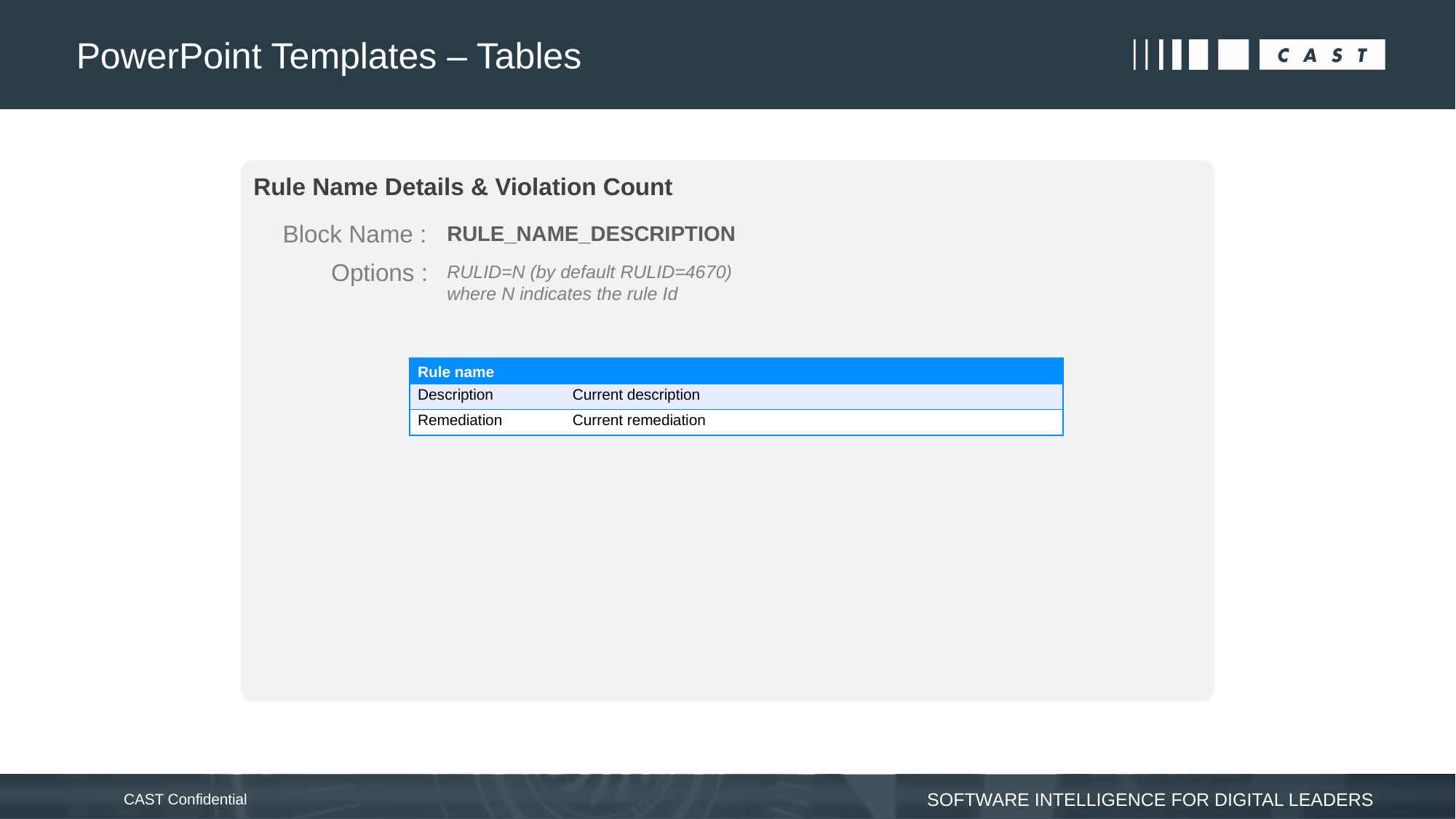

# PowerPoint Templates – Tables

Rule Name Details & Violation Count
Block Name :
RULE_NAME_DESCRIPTION
Options :
RULID=N (by default RULID=4670)
where N indicates the rule Id
| Rule name |  |
| --- | --- |
| Description | Current description |
| Remediation | Current remediation |